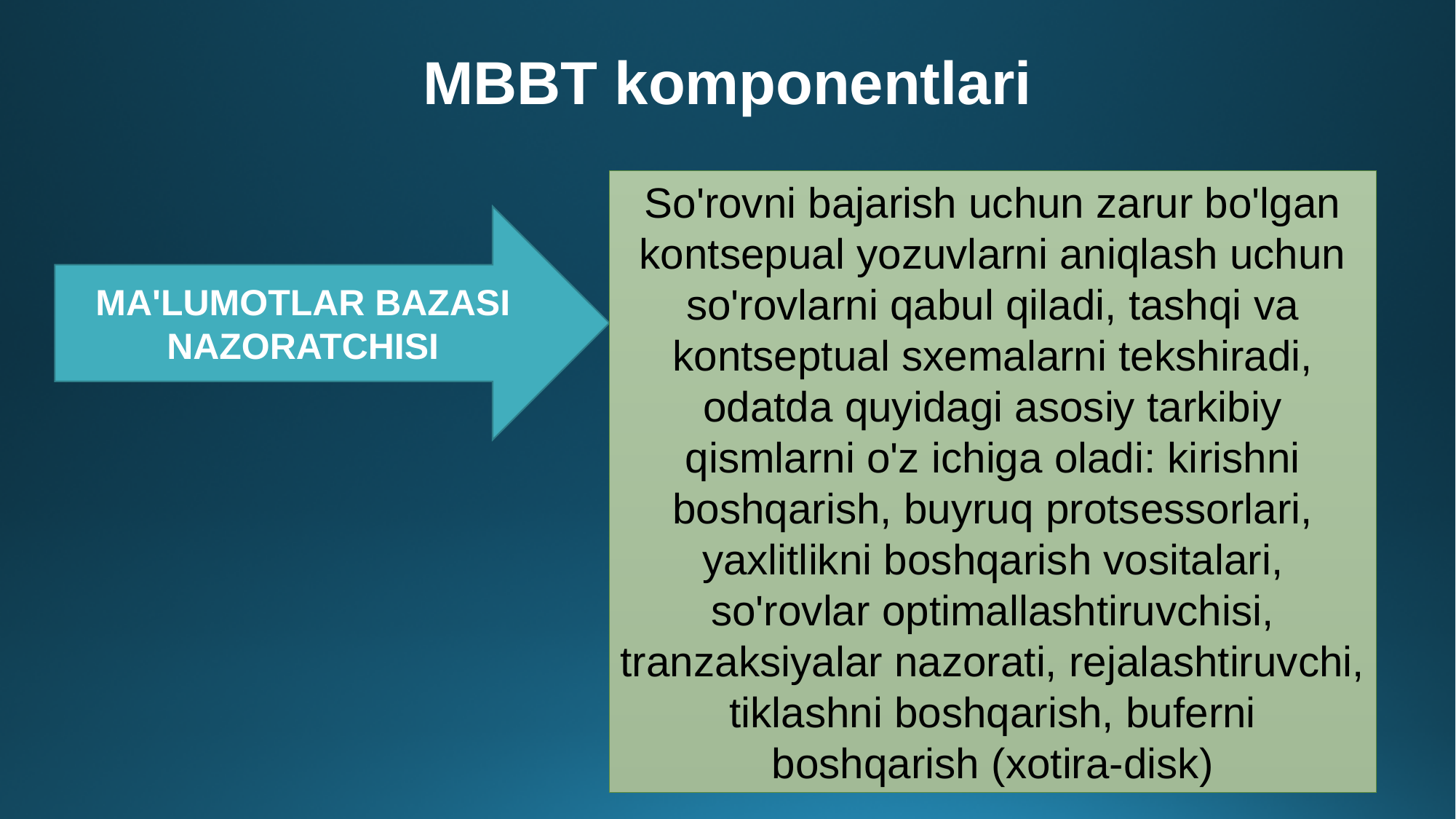

# MBBT komponentlari
So'rovni bajarish uchun zarur bo'lgan kontsepual yozuvlarni aniqlash uchun so'rovlarni qabul qiladi, tashqi va kontseptual sxemalarni tekshiradi, odatda quyidagi asosiy tarkibiy qismlarni o'z ichiga oladi: kirishni boshqarish, buyruq protsessorlari, yaxlitlikni boshqarish vositalari, so'rovlar optimallashtiruvchisi, tranzaksiyalar nazorati, rejalashtiruvchi, tiklashni boshqarish, buferni boshqarish (xotira-disk)
MA'LUMOTLAR BAZASI NAZORATCHISI